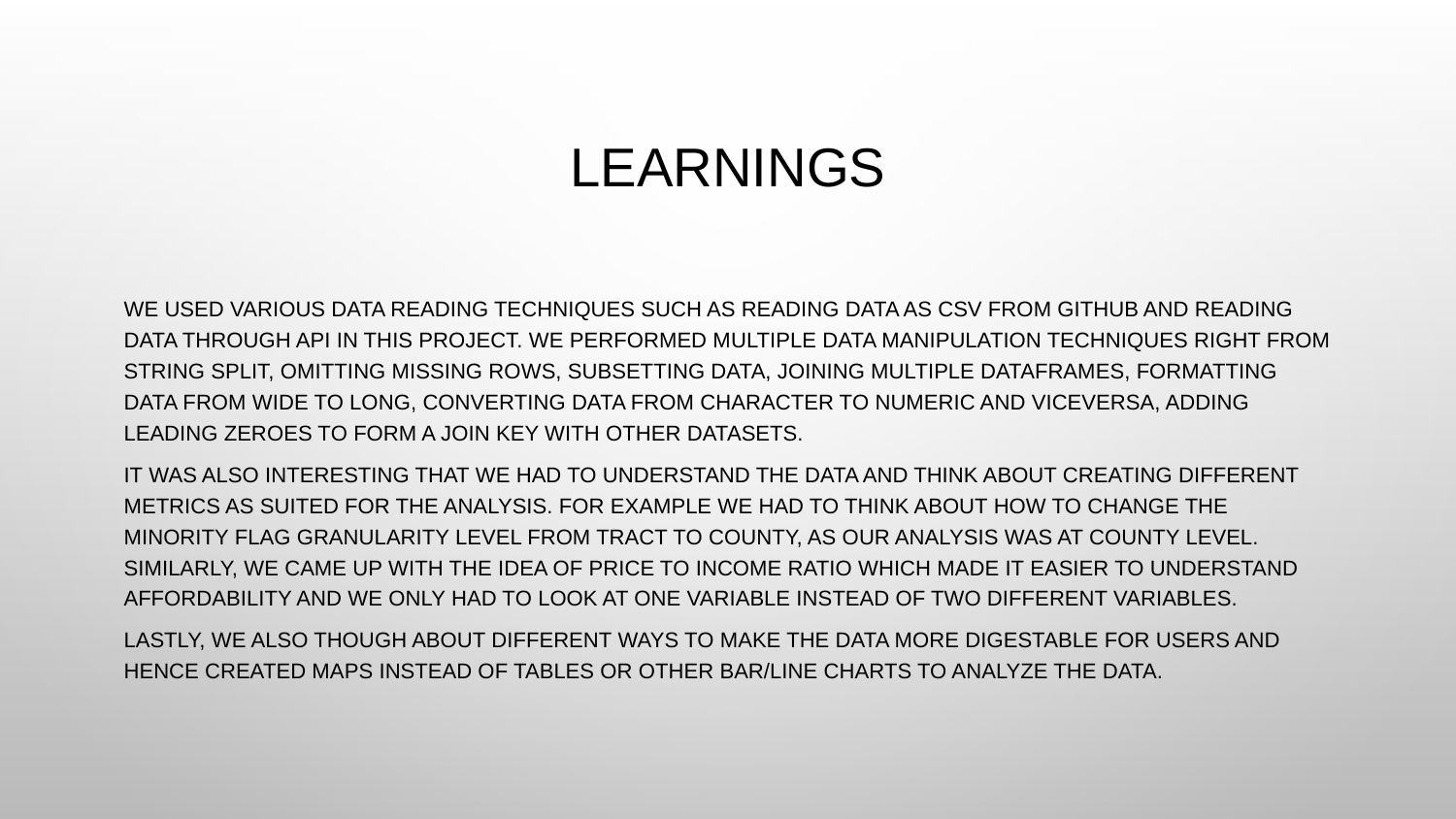

# Learnings
We used various data reading techniques such as reading data as csv from github and reading data through API in this project. We performed multiple data manipulation techniques right from string split, omitting missing rows, subsetting data, joining multiple dataframes, formatting data from wide to long, converting data from character to numeric and viceversa, adding leading zeroes to form a join key with other datasets.
It was also interesting that we had to understand the data and think about creating different metrics as suited for the analysis. For example we had to think about how to change the minority flag granularity level from tract to county, as our analysis was at county level. Similarly, we came up with the idea of price to income ratio which made it easier to understand affordability and we only had to look at one variable instead of two different variables.
Lastly, we also though about different ways to make the data more digestable for users and hence created maps instead of tables or other bar/line charts to analyze the data.